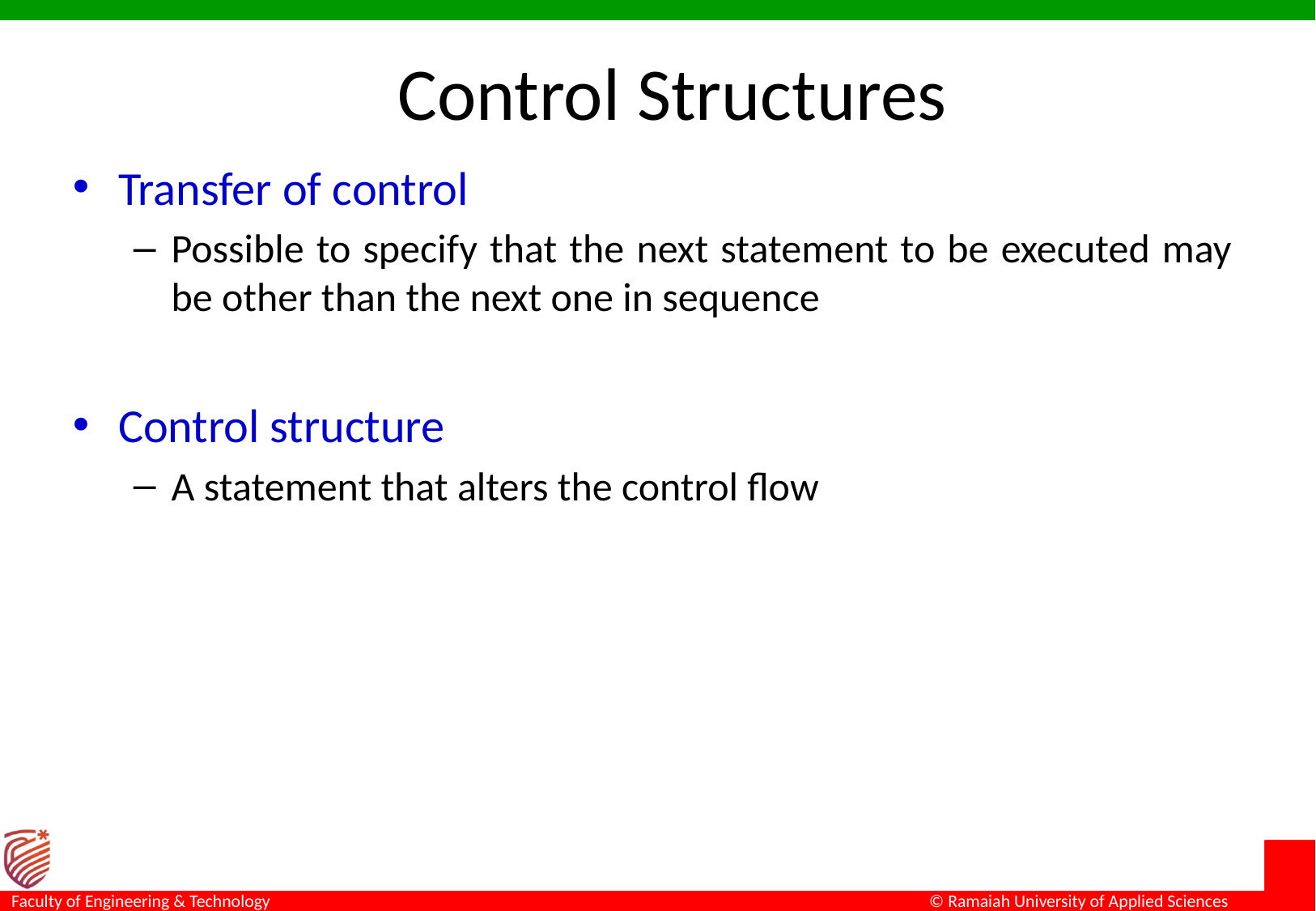

# Control Structures
Transfer of control
Possible to specify that the next statement to be executed may be other than the next one in sequence

Control structure
A statement that alters the control flow